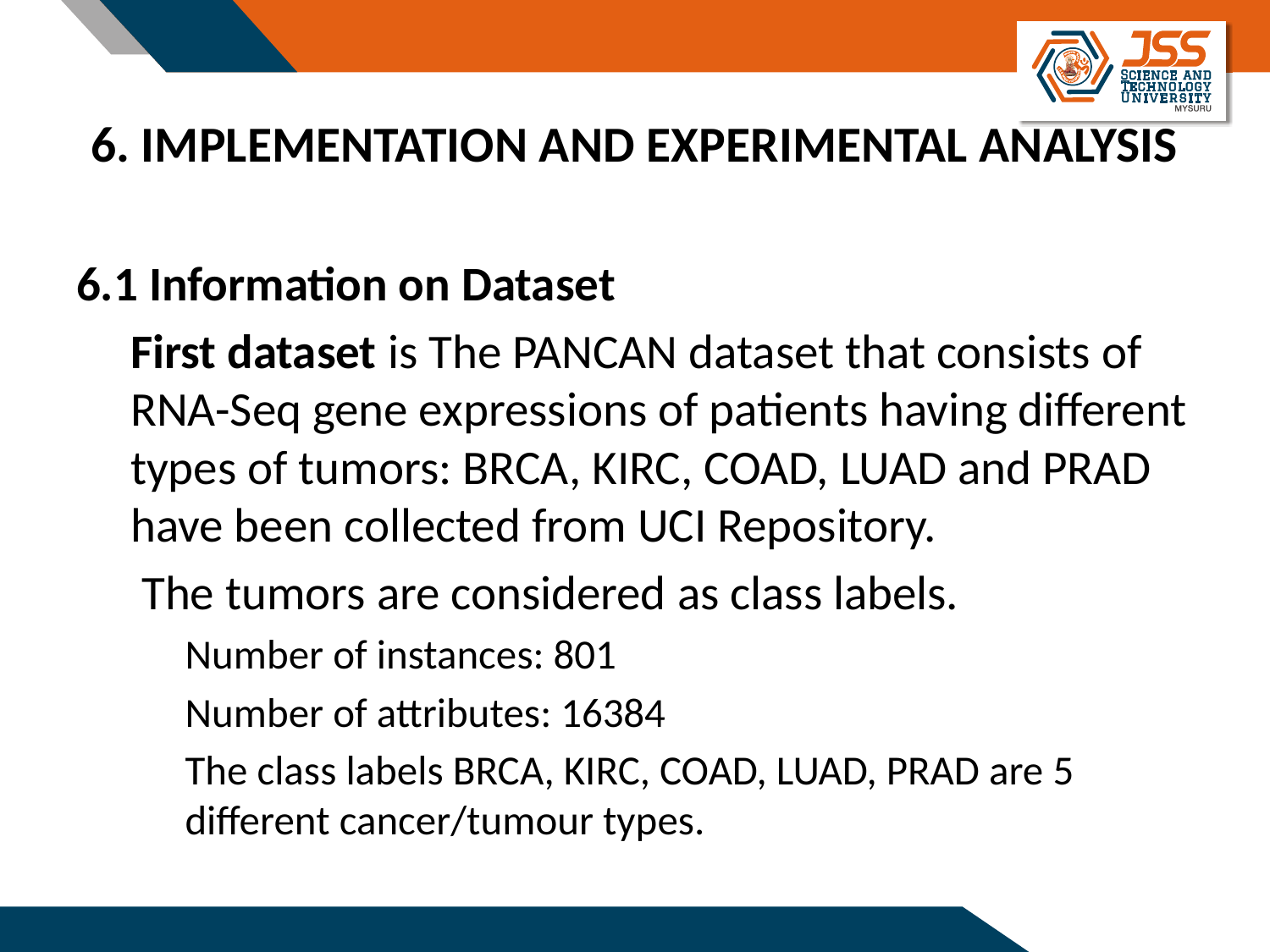

# 6. IMPLEMENTATION AND EXPERIMENTAL ANALYSIS
6.1 Information on Dataset
First dataset is The PANCAN dataset that consists of RNA-Seq gene expressions of patients having different types of tumors: BRCA, KIRC, COAD, LUAD and PRAD have been collected from UCI Repository.
 The tumors are considered as class labels.
Number of instances: 801
Number of attributes: 16384
The class labels BRCA, KIRC, COAD, LUAD, PRAD are 5 different cancer/tumour types.